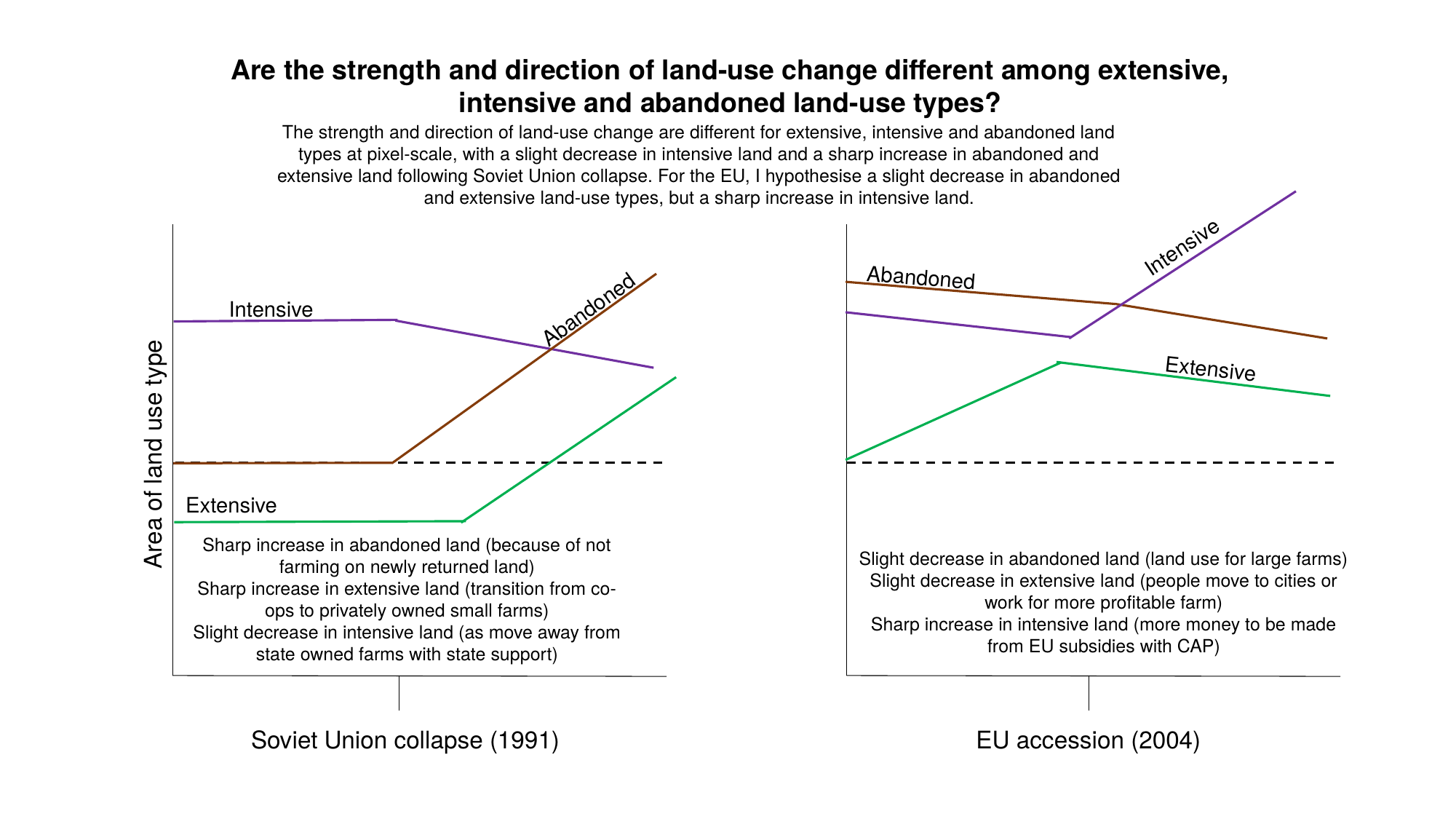

Are the strength and direction of land-use change different among extensive,
intensive and abandoned land-use types?
The strength and direction of land-use change are different for extensive, intensive and abandoned land types at pixel-scale, with a slight decrease in intensive land and a sharp increase in abandoned and extensive land following Soviet Union collapse. For the EU, I hypothesise a slight decrease in abandoned and extensive land-use types, but a sharp increase in intensive land.
Intensive
Abandoned
Abandoned
Intensive
Extensive
Area of land use type
Extensive
Sharp increase in abandoned land (because of not farming on newly returned land)
Sharp increase in extensive land (transition from co-ops to privately owned small farms)
Slight decrease in intensive land (as move away from state owned farms with state support)

Slight decrease in abandoned land (land use for large farms)
Slight decrease in extensive land (people move to cities or work for more profitable farm)
Sharp increase in intensive land (more money to be made from EU subsidies with CAP)

Soviet Union collapse (1991)
EU accession (2004)